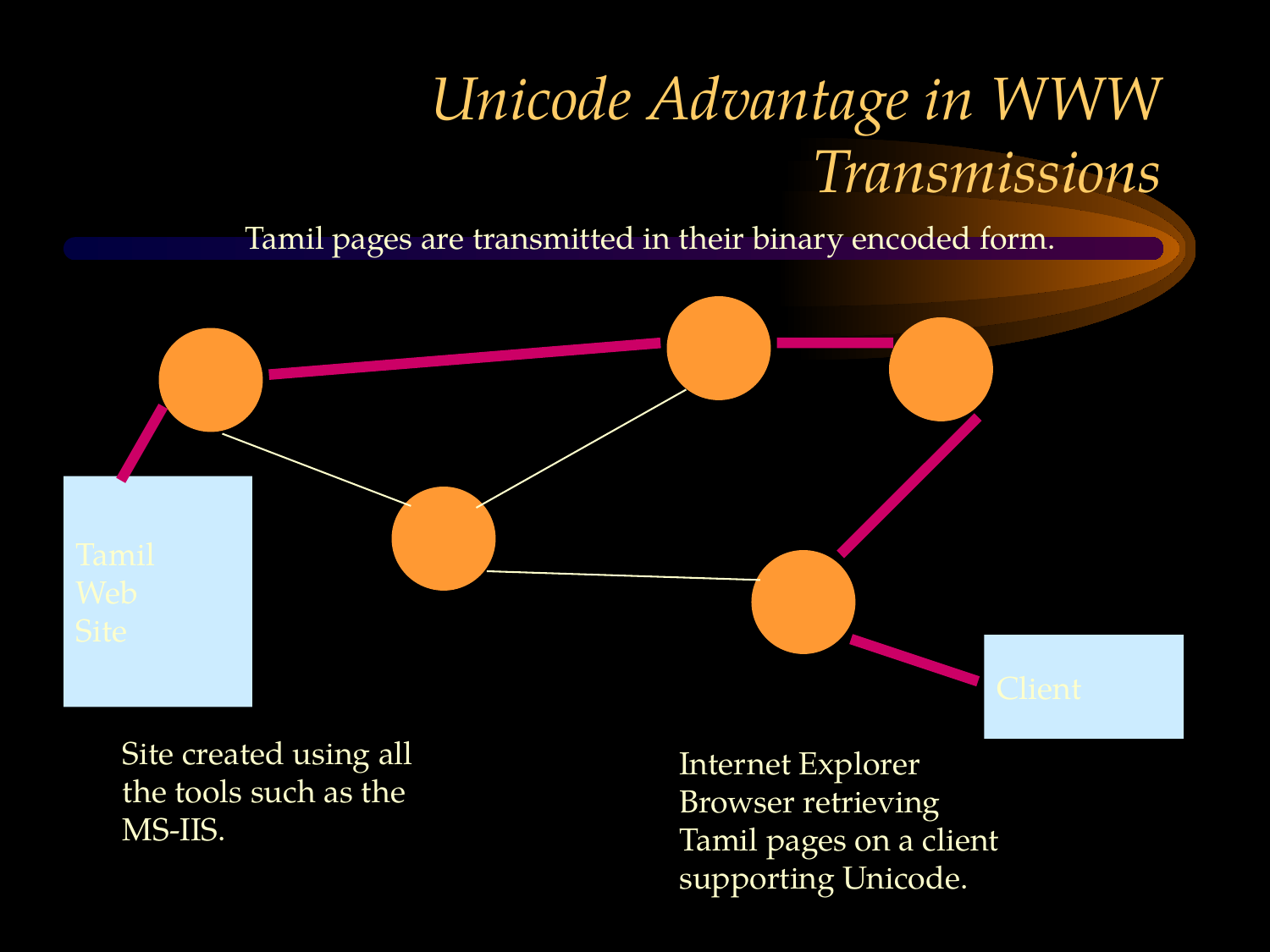

# Unicode Advantage in WWW Transmissions
Tamil pages are transmitted in their binary encoded form.

Tamil
Web
Site

Client

Site created using all
the tools such as the
MS-IIS.
Internet Explorer
Browser retrieving
Tamil pages on a client supporting Unicode.